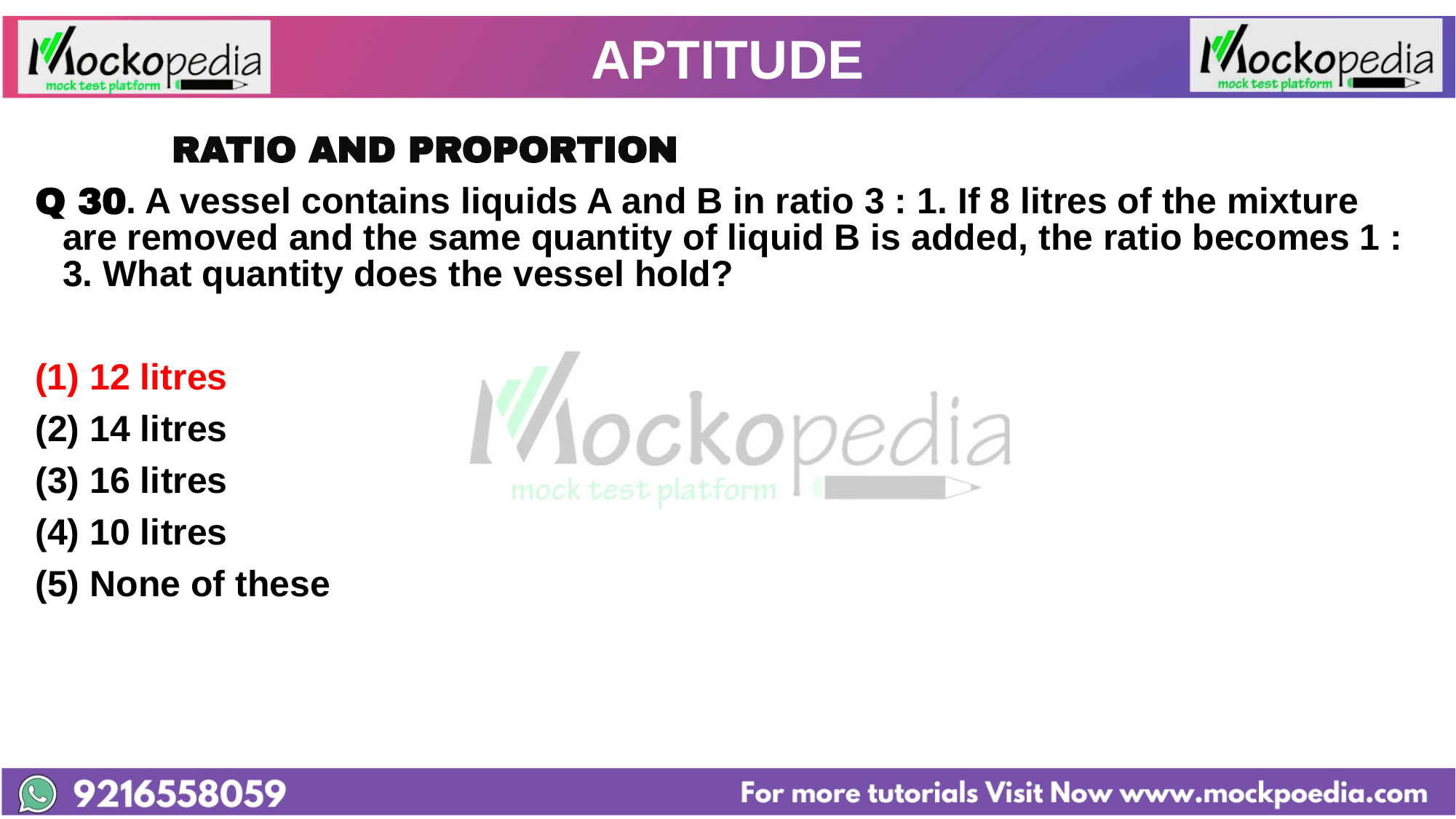

# APTITUDE
		RATIO AND PROPORTION
Q 30. A vessel contains liquids A and B in ratio 3 : 1. If 8 litres of the mixture are removed and the same quantity of liquid B is added, the ratio becomes 1 : 3. What quantity does the vessel hold?

12 litres
(2) 14 litres
(3) 16 litres
(4) 10 litres
(5) None of these